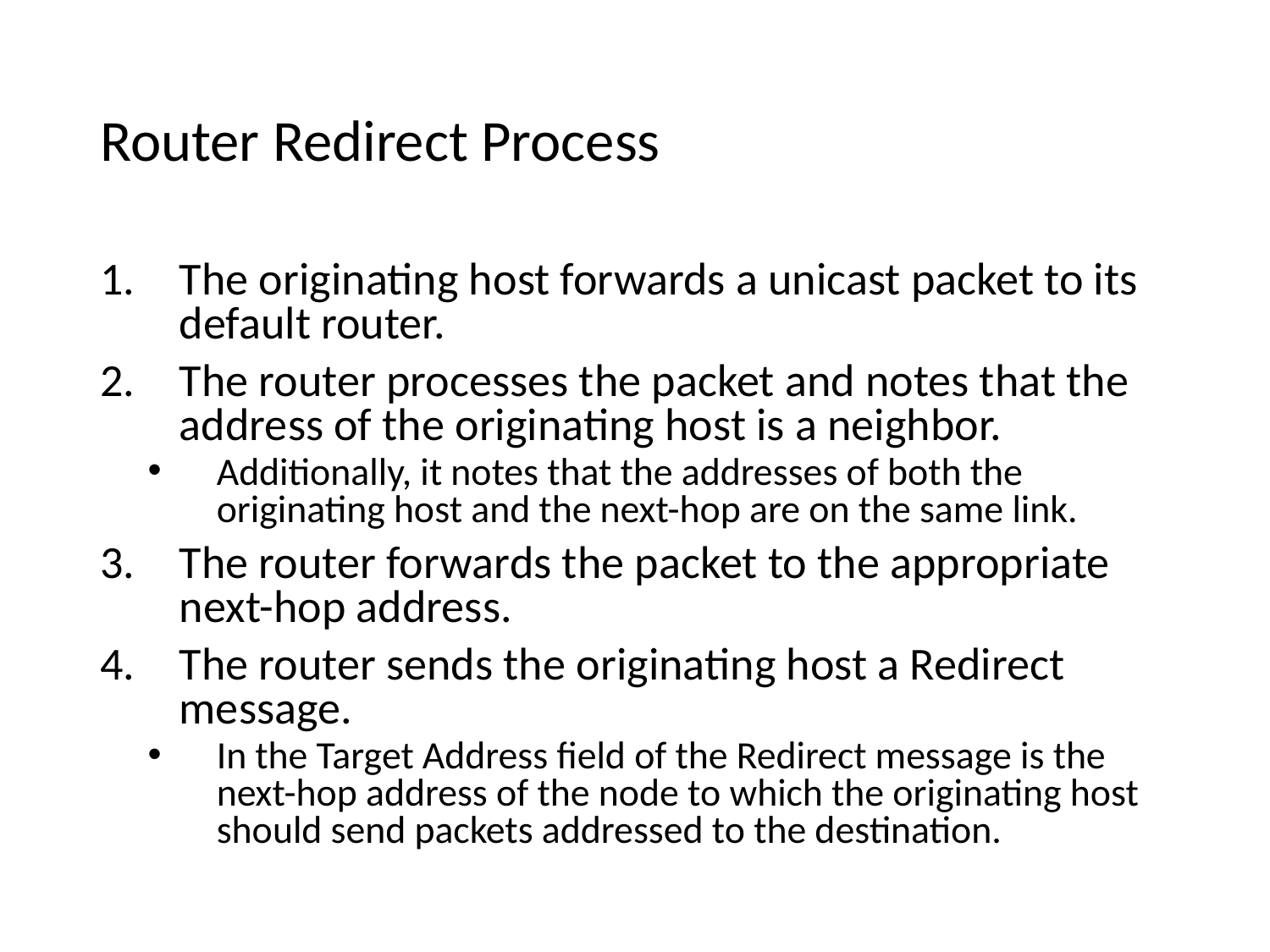

# Router Redirect Process
The originating host forwards a unicast packet to its default router.
The router processes the packet and notes that the address of the originating host is a neighbor.
Additionally, it notes that the addresses of both the originating host and the next-hop are on the same link.
The router forwards the packet to the appropriate next-hop address.
The router sends the originating host a Redirect message.
In the Target Address field of the Redirect message is the next-hop address of the node to which the originating host should send packets addressed to the destination.